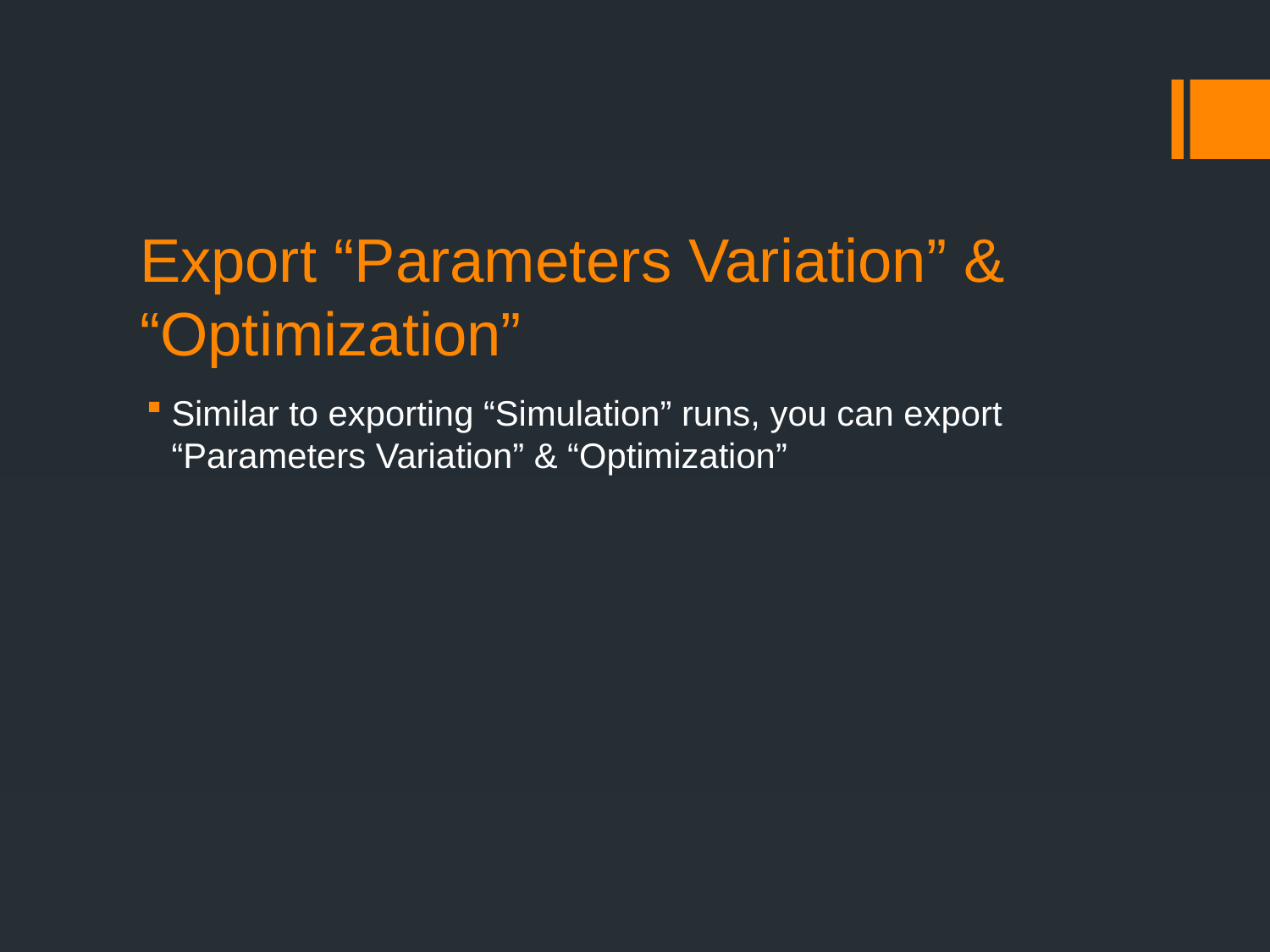

# Export “Parameters Variation” & “Optimization”
Similar to exporting “Simulation” runs, you can export “Parameters Variation” & “Optimization”